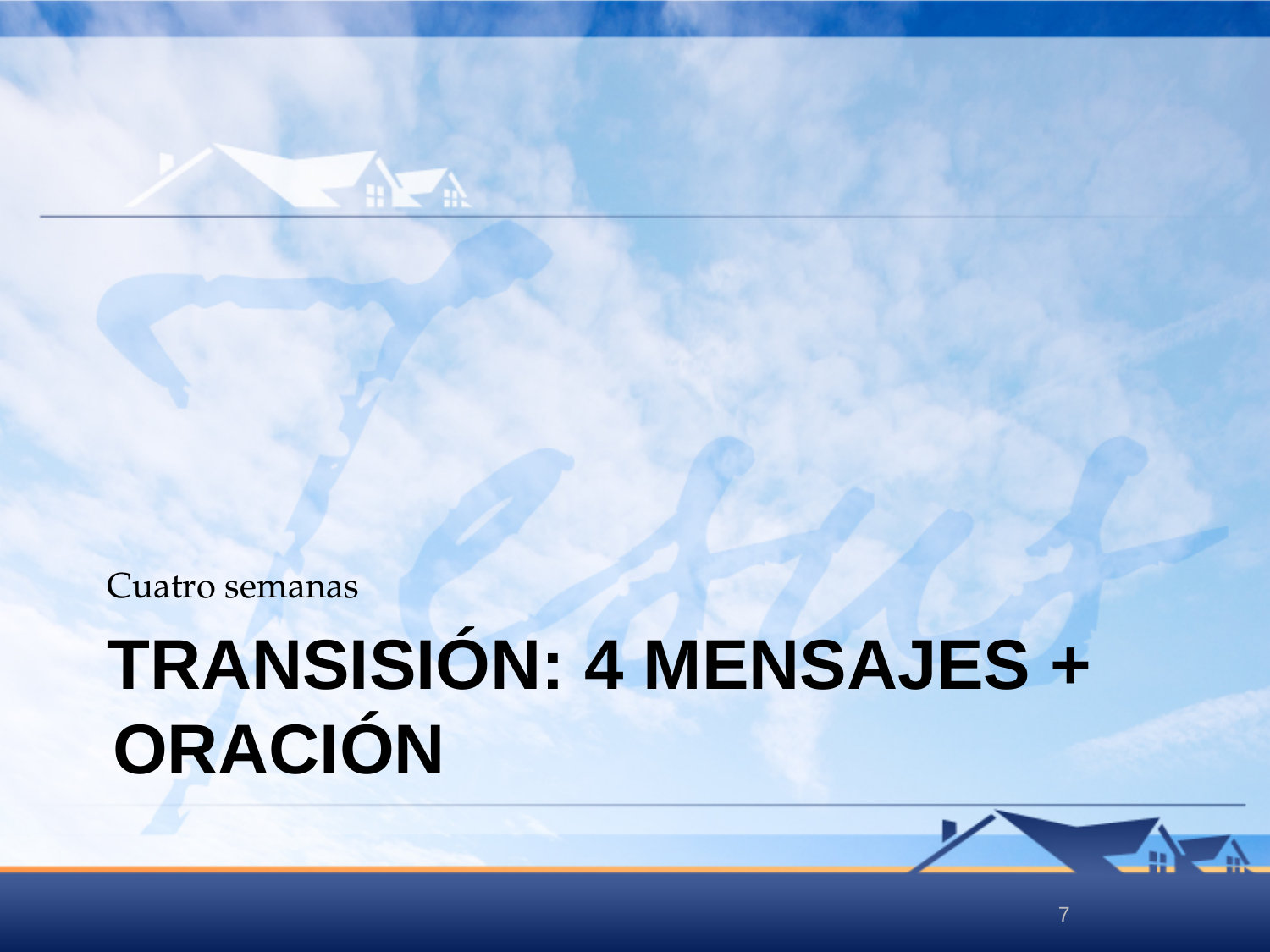

Cuatro semanas
# Transisión: 4 mensajes + oración
7